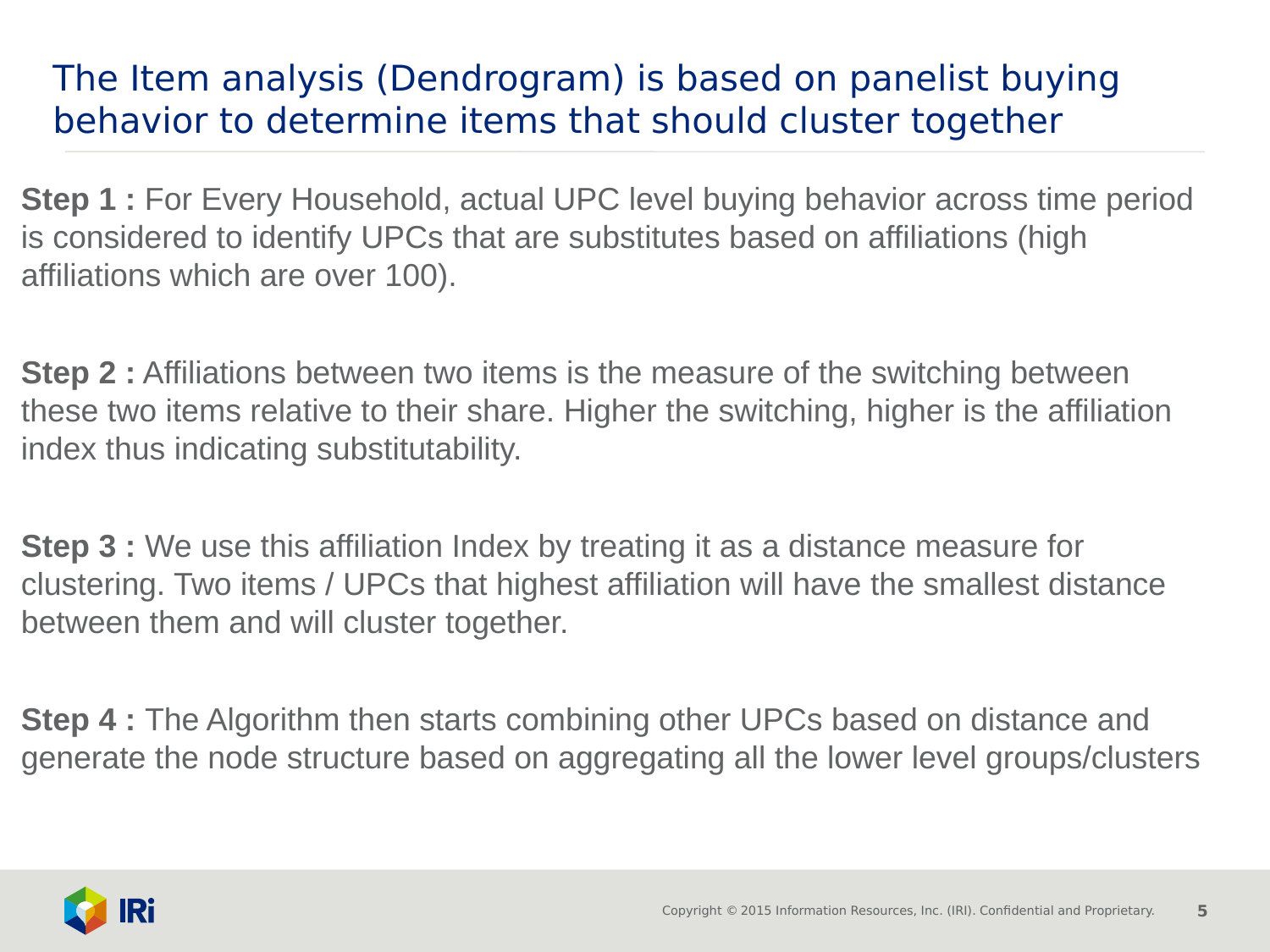

# The Item analysis (Dendrogram) is based on panelist buying behavior to determine items that should cluster together
Step 1 : For Every Household, actual UPC level buying behavior across time period is considered to identify UPCs that are substitutes based on affiliations (high affiliations which are over 100).

Step 2 : Affiliations between two items is the measure of the switching between these two items relative to their share. Higher the switching, higher is the affiliation index thus indicating substitutability.

Step 3 : We use this affiliation Index by treating it as a distance measure for clustering. Two items / UPCs that highest affiliation will have the smallest distance between them and will cluster together.

Step 4 : The Algorithm then starts combining other UPCs based on distance and generate the node structure based on aggregating all the lower level groups/clusters

A few slides that explains based on which measure is the dedndrogram built on. The dendrogram is employong clustering that is clear no need anything but is not clear on What values/metrics is  the clustering working off.